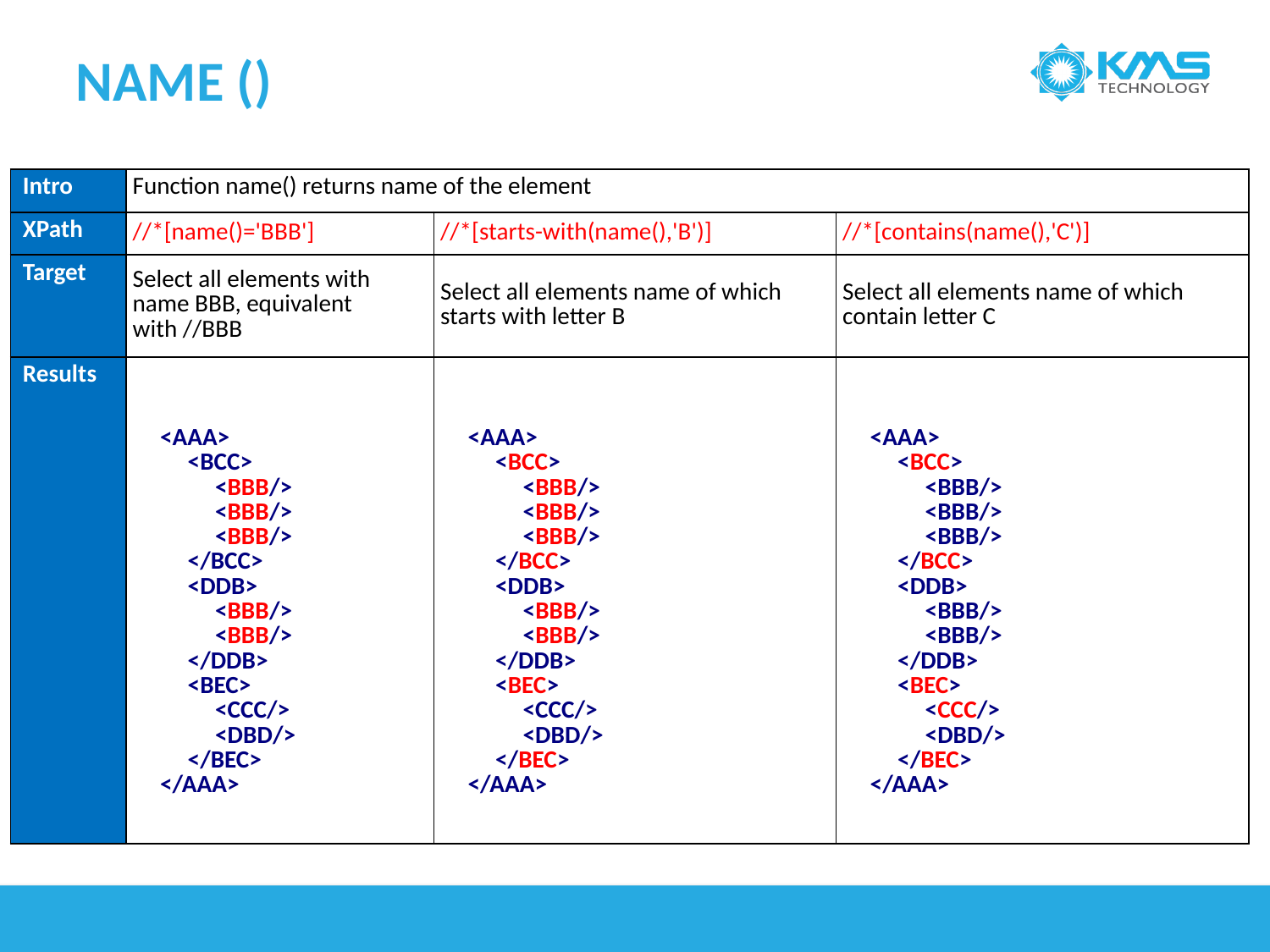

# Name ()
| Intro | Function name() returns name of the element |  |  |
| --- | --- | --- | --- |
| XPath | //\*[name()='BBB'] | //\*[starts-with(name(),'B')] | //\*[contains(name(),'C')] |
| Target | Select all elements with name BBB, equivalent with //BBB | Select all elements name of which starts with letter B | Select all elements name of which contain letter C |
| Results | <AAA>            <BCC>                 <BBB/>                 <BBB/>                 <BBB/>            </BCC>            <DDB>                 <BBB/>                 <BBB/>            </DDB>            <BEC>                 <CCC/>                 <DBD/>            </BEC>       </AAA> | <AAA>            <BCC>                 <BBB/>                 <BBB/>                 <BBB/>            </BCC>            <DDB>                 <BBB/>                 <BBB/>            </DDB>            <BEC>                 <CCC/>                 <DBD/>            </BEC>       </AAA> | <AAA>            <BCC>                 <BBB/>                 <BBB/>                 <BBB/>            </BCC>            <DDB>                 <BBB/>                 <BBB/>            </DDB>            <BEC>                 <CCC/>                 <DBD/>            </BEC>       </AAA> |